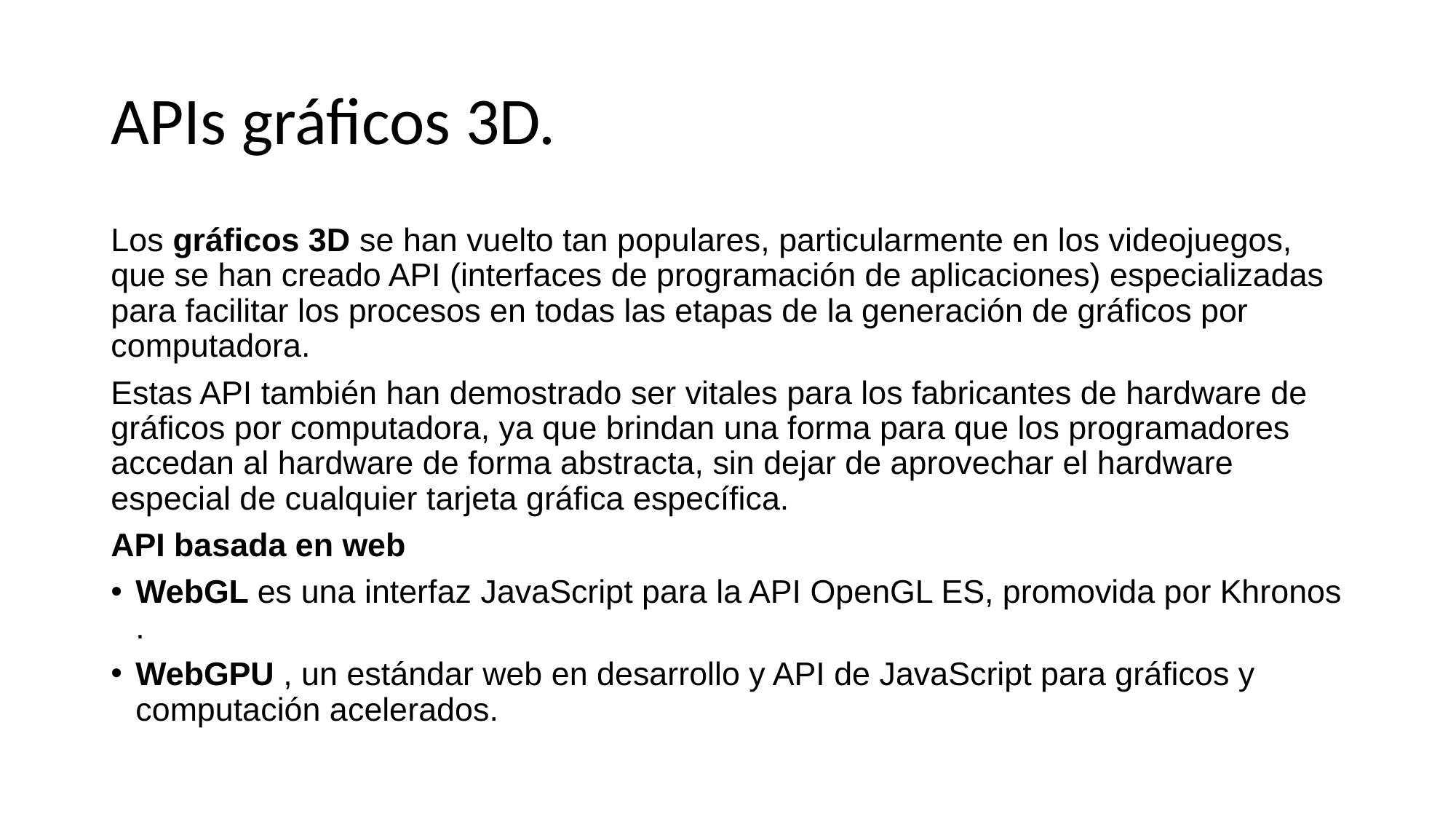

# APIs gráficos 3D.
Los gráficos 3D se han vuelto tan populares, particularmente en los videojuegos, que se han creado API (interfaces de programación de aplicaciones) especializadas para facilitar los procesos en todas las etapas de la generación de gráficos por computadora.
Estas API también han demostrado ser vitales para los fabricantes de hardware de gráficos por computadora, ya que brindan una forma para que los programadores accedan al hardware de forma abstracta, sin dejar de aprovechar el hardware especial de cualquier tarjeta gráfica específica.
API basada en web
WebGL es una interfaz JavaScript para la API OpenGL ES, promovida por Khronos .
WebGPU , un estándar web en desarrollo y API de JavaScript para gráficos y computación acelerados.